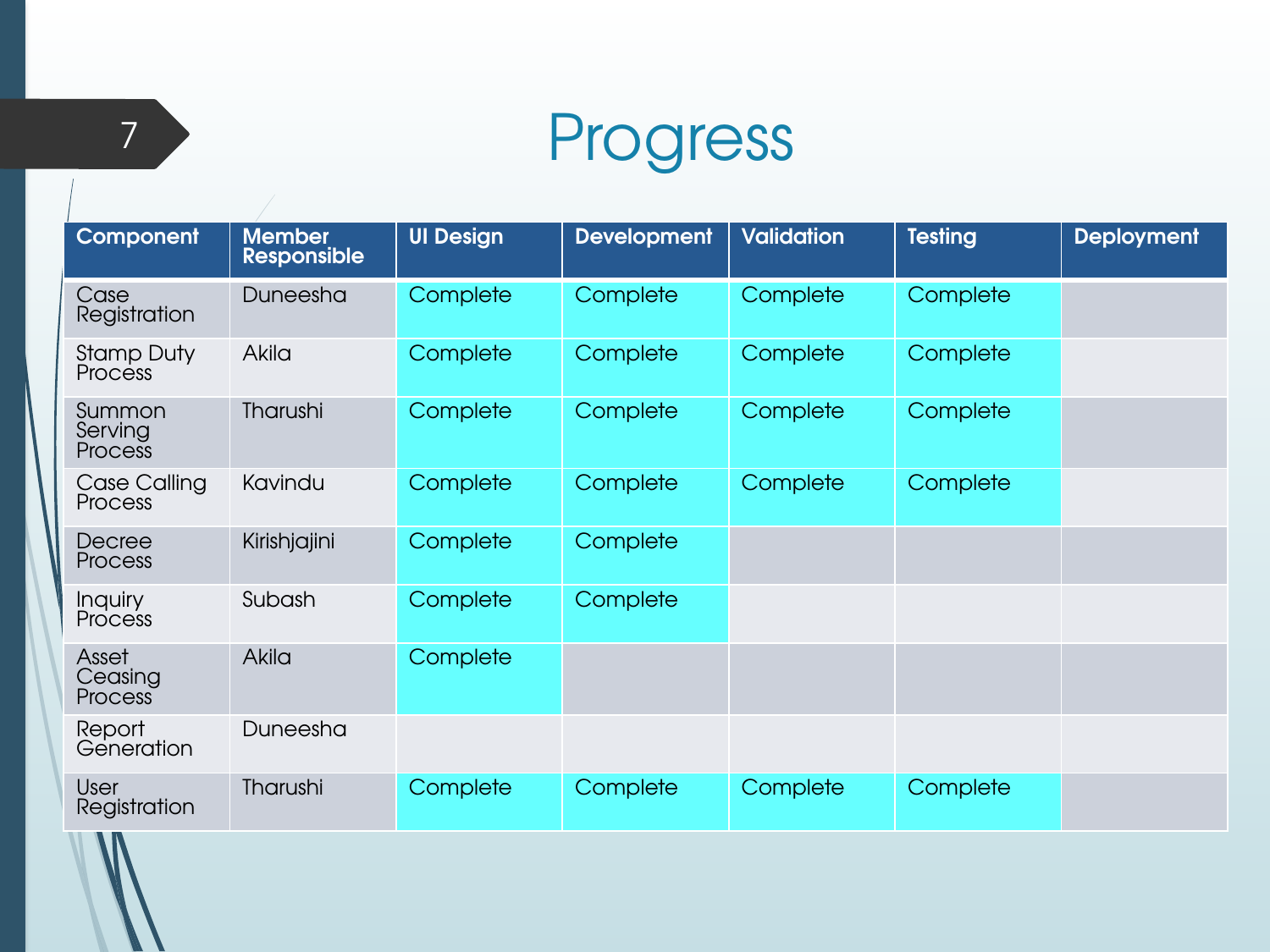

# Progress
7
| Component | Member Responsible | UI Design | Development | Validation | Testing | Deployment |
| --- | --- | --- | --- | --- | --- | --- |
| Case Registration | Duneesha | Complete | Complete | Complete | Complete |  |
| Stamp Duty Process | Akila | Complete | Complete | Complete | Complete |  |
| Summon Serving Process | Tharushi | Complete | Complete | Complete | Complete |  |
| Case Calling Process | Kavindu | Complete | Complete | Complete | Complete |  |
| Decree Process | Kirishjajini | Complete | Complete |  |  |  |
| Inquiry Process | Subash | Complete | Complete |  |  |  |
| Asset Ceasing Process | Akila | Complete |  |  |  |  |
| Report Generation | Duneesha |  |  |  |  |  |
| User Registration | Tharushi | Complete | Complete | Complete | Complete |  |